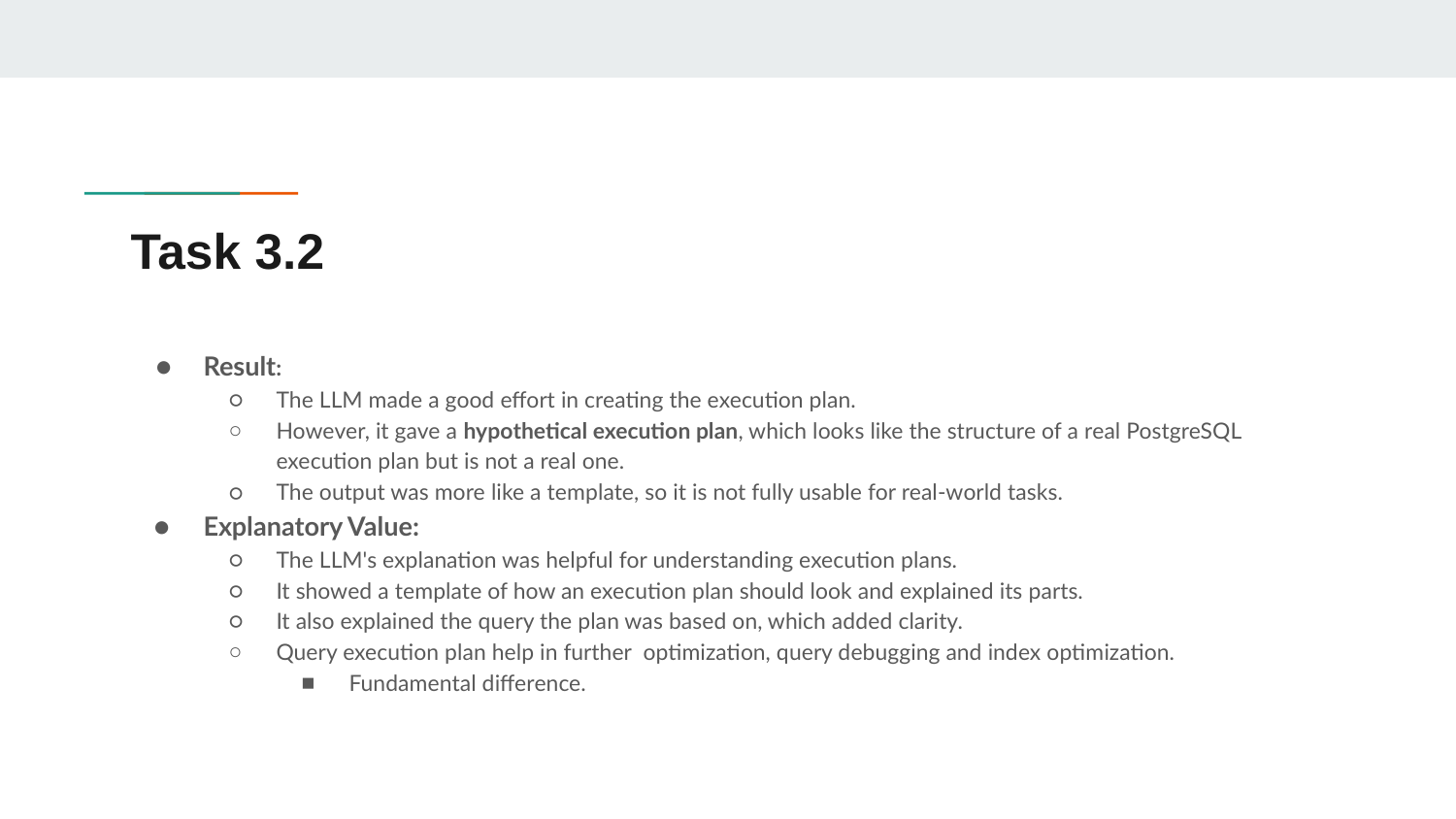

# Task 3.2
Result:
The LLM made a good effort in creating the execution plan.
However, it gave a hypothetical execution plan, which looks like the structure of a real PostgreSQL execution plan but is not a real one.
The output was more like a template, so it is not fully usable for real-world tasks.
Explanatory Value:
The LLM's explanation was helpful for understanding execution plans.
It showed a template of how an execution plan should look and explained its parts.
It also explained the query the plan was based on, which added clarity.
Query execution plan help in further  optimization, query debugging and index optimization.
Fundamental difference.